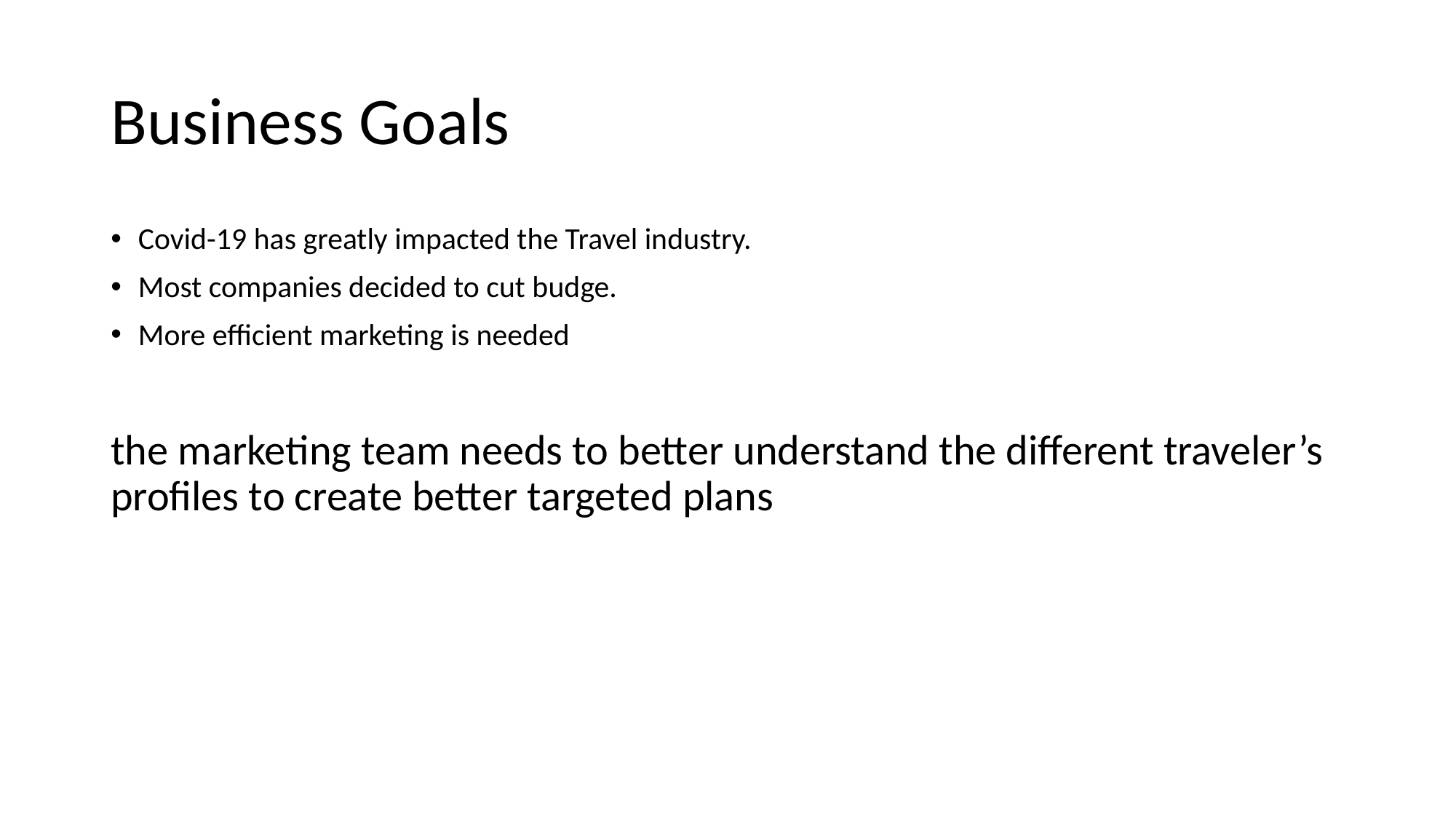

# Business Goals
Covid-19 has greatly impacted the Travel industry.
Most companies decided to cut budge.
More efficient marketing is needed

the marketing team needs to better understand the different traveler’s profiles to create better targeted plans